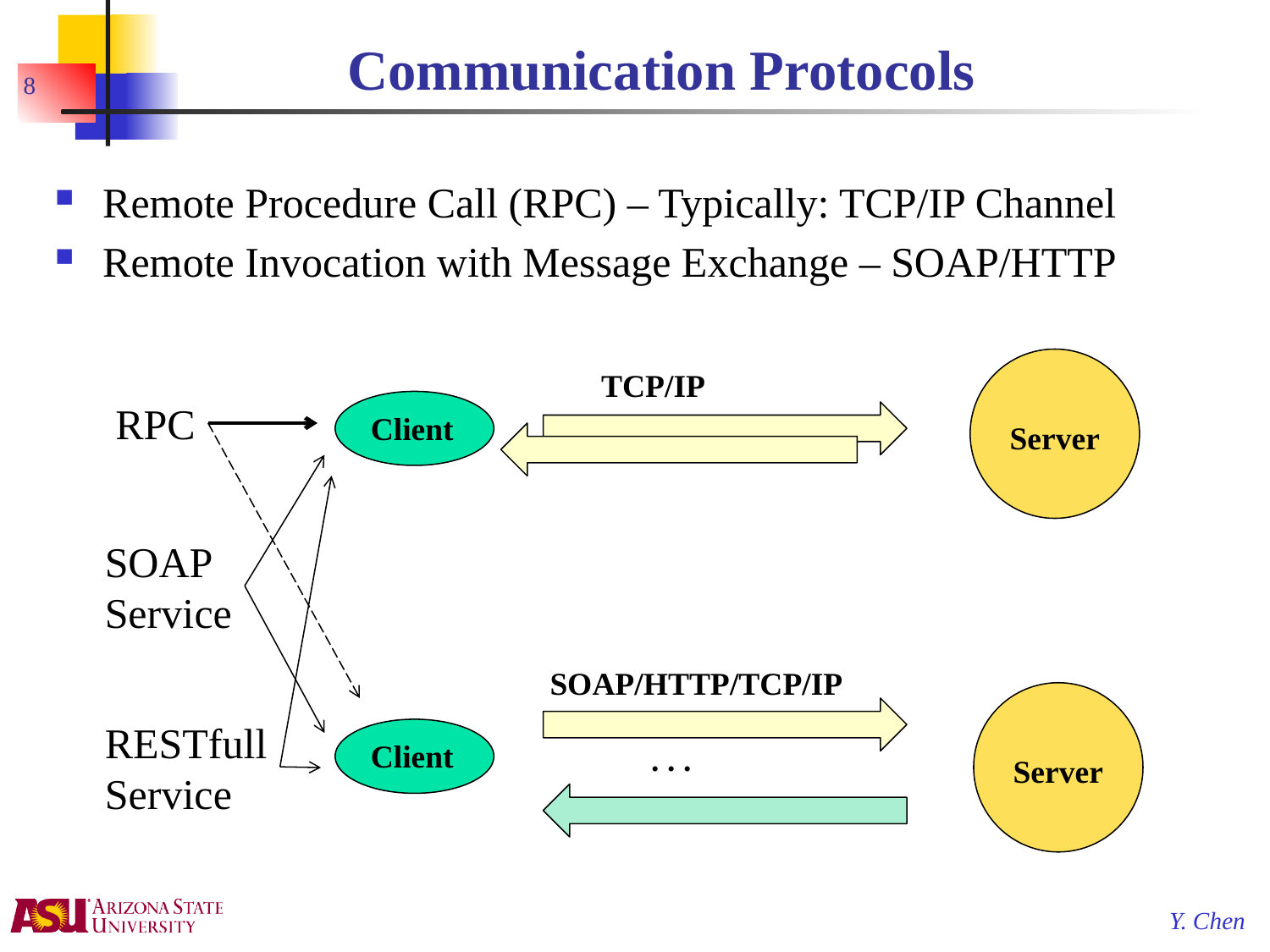

# Communication Protocols
8
Remote Procedure Call (RPC) – Typically: TCP/IP Channel
Remote Invocation with Message Exchange – SOAP/HTTP

Server
TCP/IP
RPC
Client

SOAP
Service
SOAP/HTTP/TCP/IP

Server

RESTfull
Service
Client
. . .